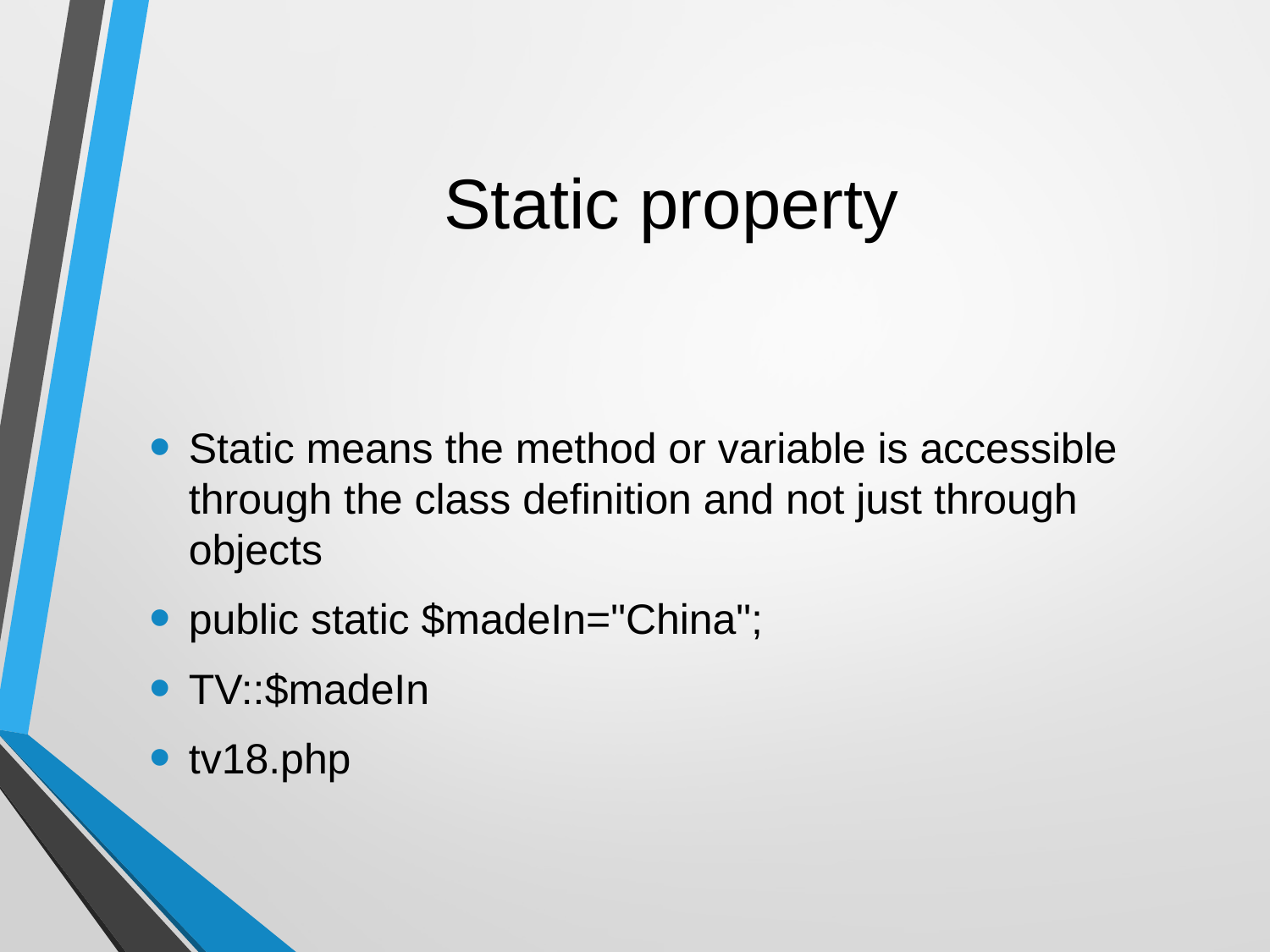

# Static property
Static means the method or variable is accessible through the class definition and not just through objects
public static $madeIn="China";
TV::$madeIn
tv18.php